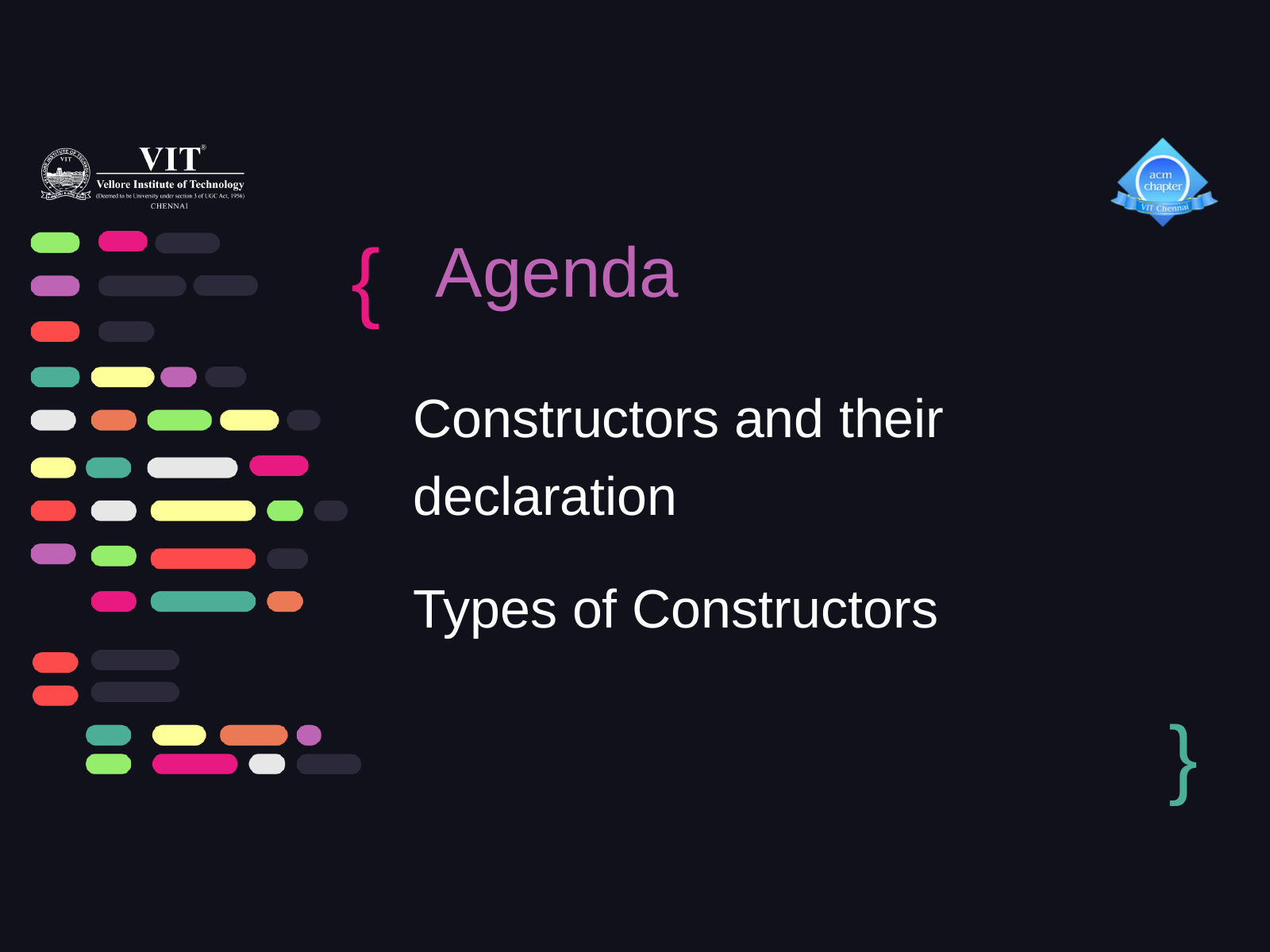

{
Agenda

Constructors and their declaration
Types of Constructors
}